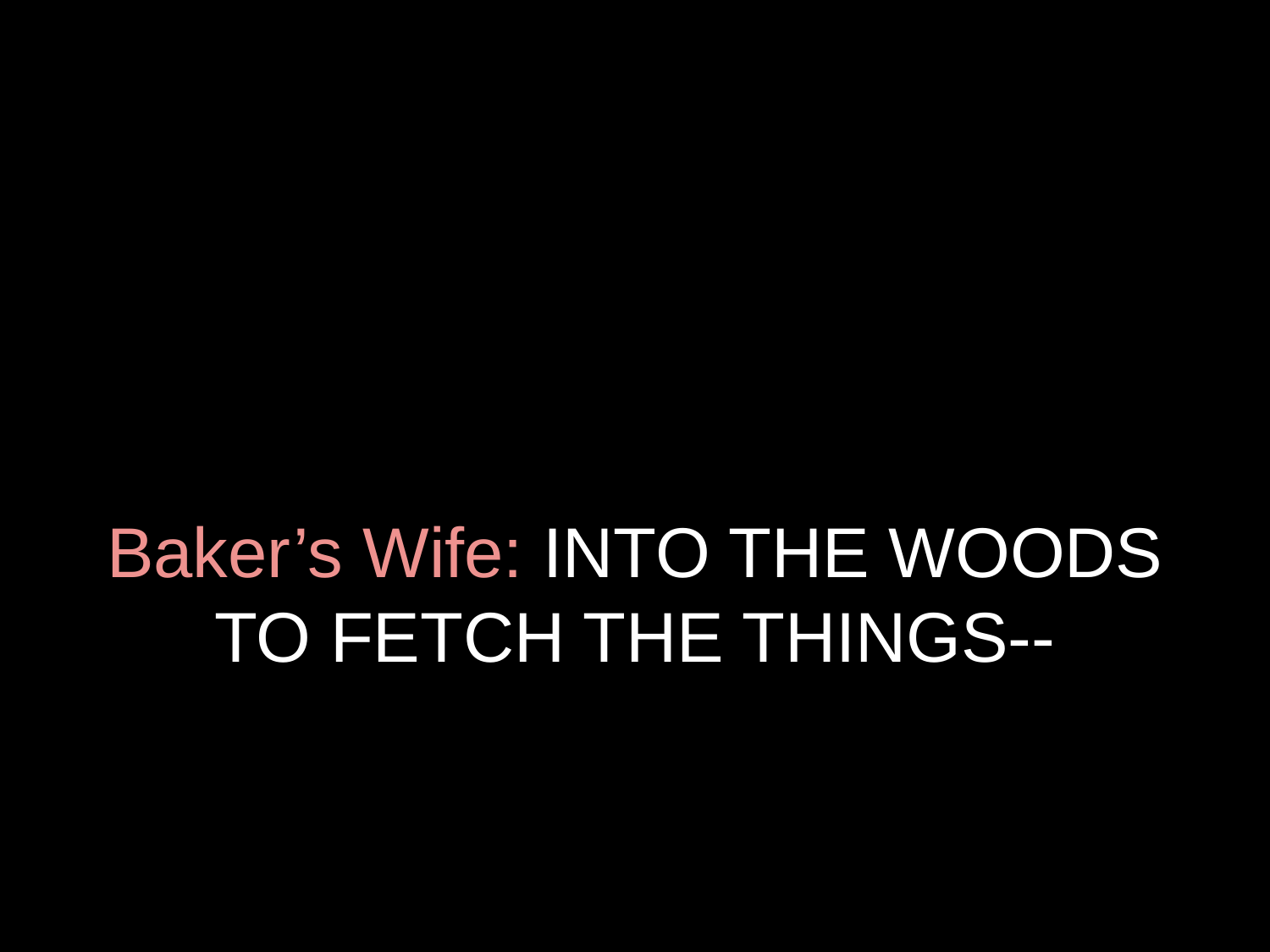

# Baker’s Wife: INTO THE WOODS TO FETCH THE THINGS--